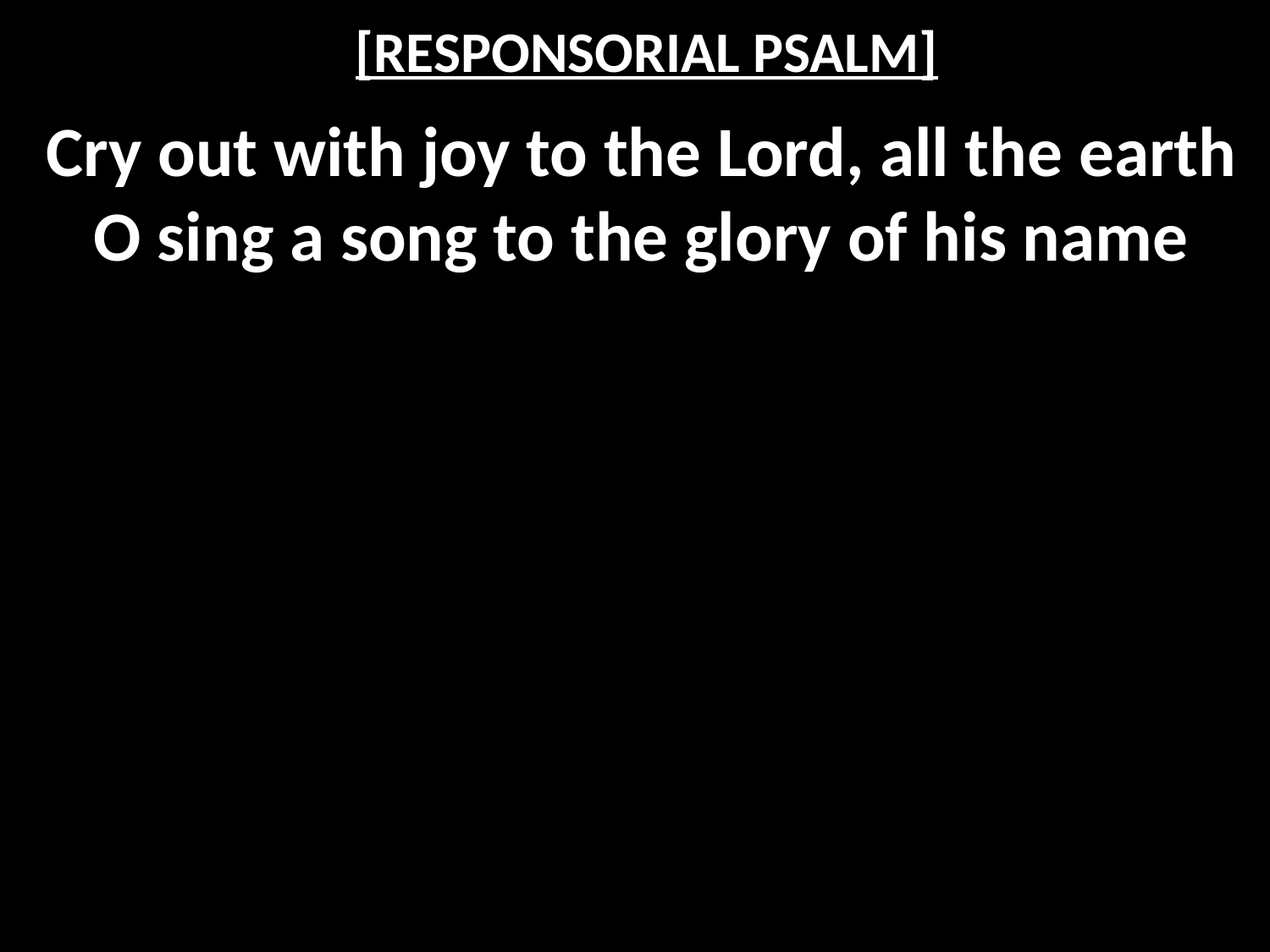

# [RESPONSORIAL PSALM]
Cry out with joy to the Lord, all the earth
O sing a song to the glory of his name